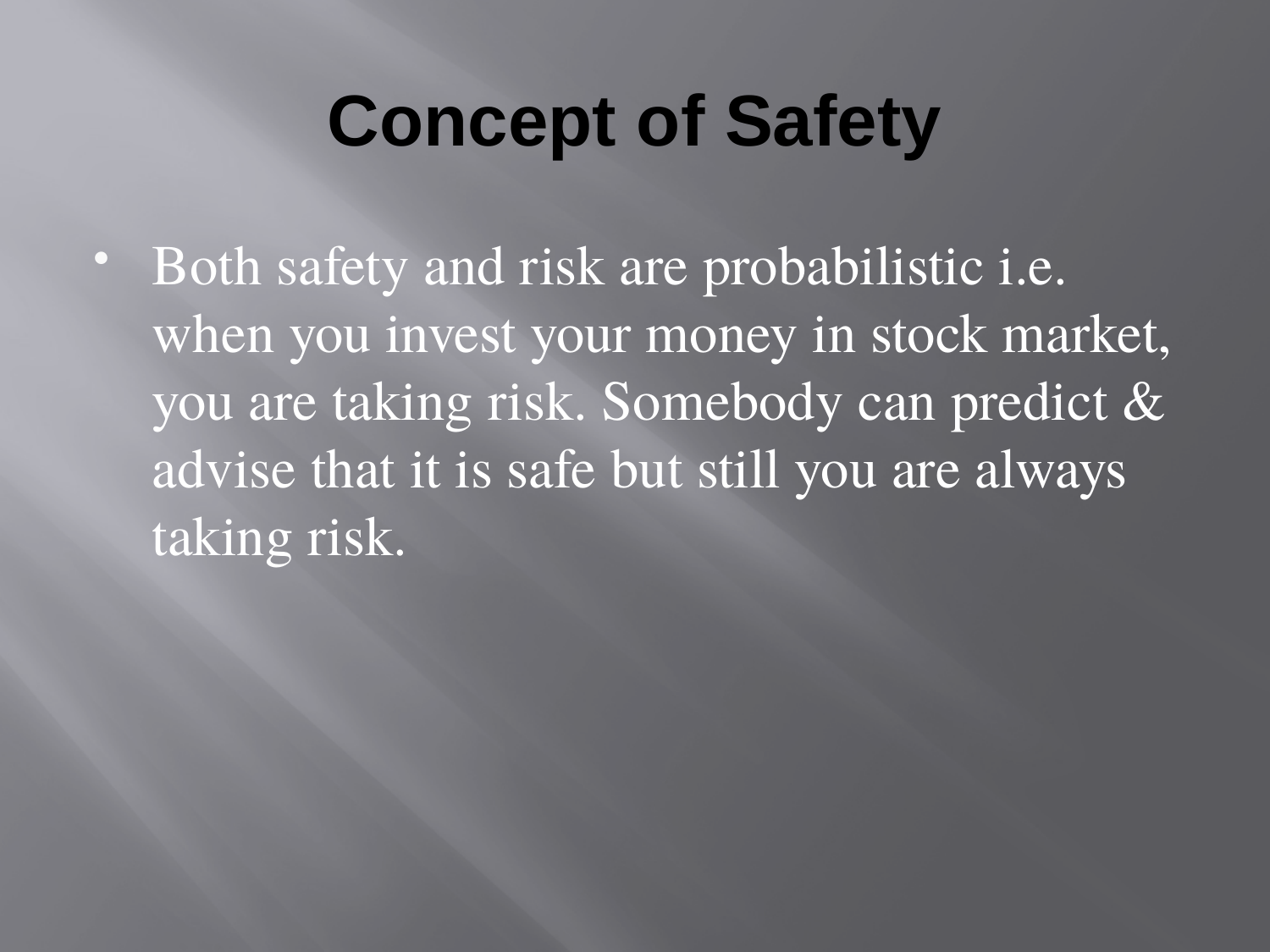

# Concept of Safety
Both safety and risk are probabilistic i.e. when you invest your money in stock market, you are taking risk. Somebody can predict & advise that it is safe but still you are always taking risk.